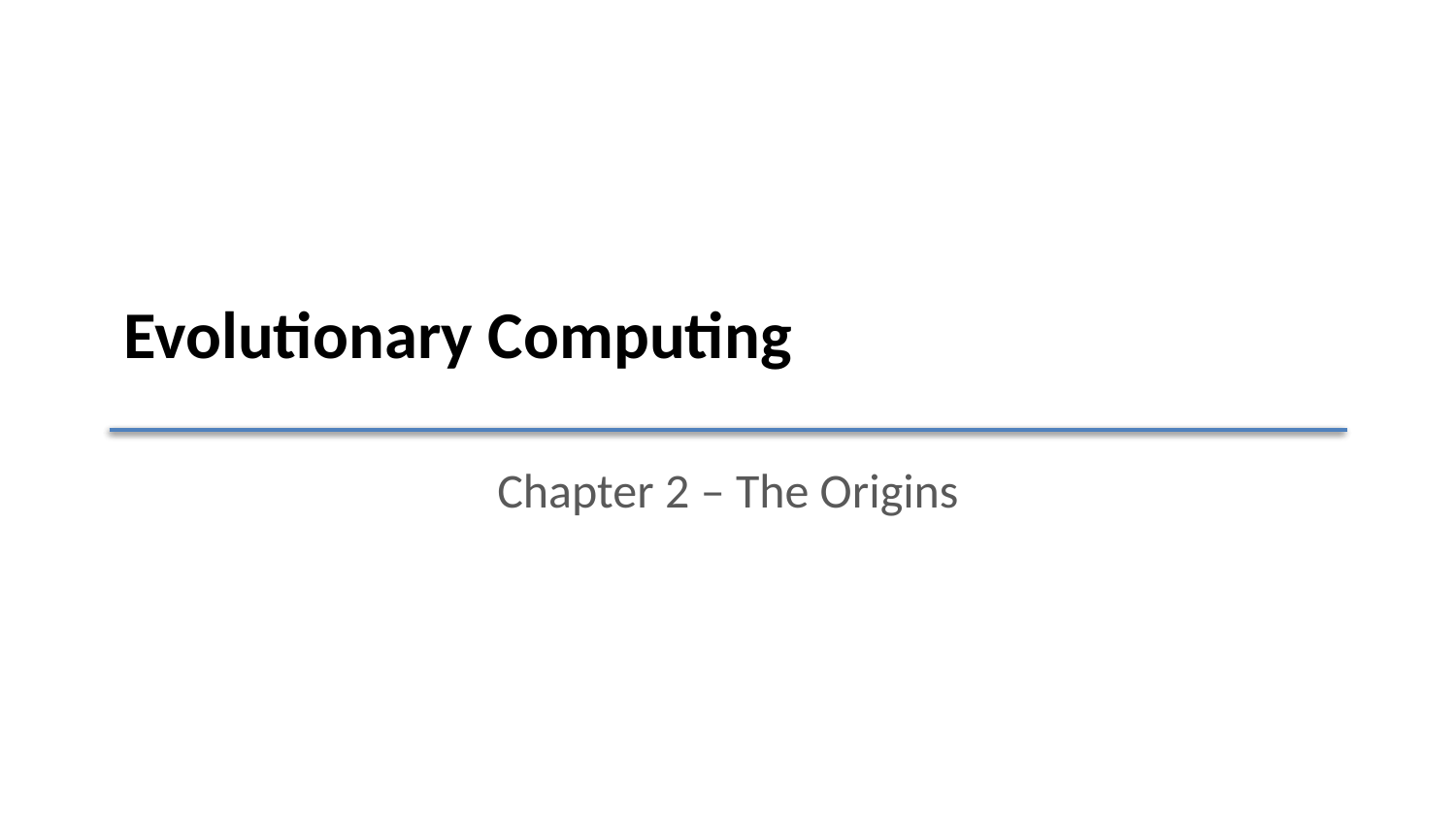

# Evolutionary Computing
Chapter 2 – The Origins